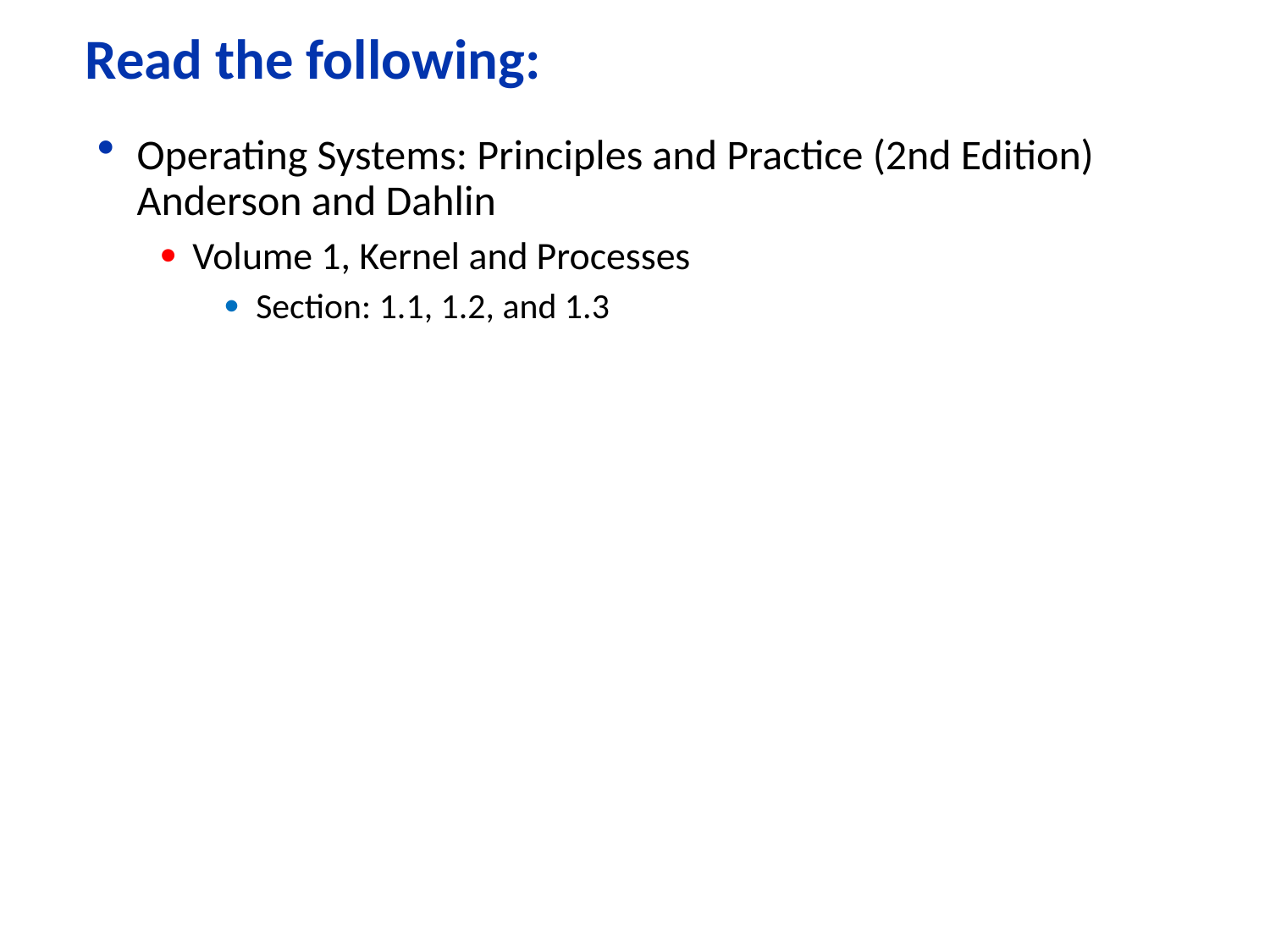

# Read the following:
Operating Systems: Principles and Practice (2nd Edition) Anderson and Dahlin
Volume 1, Kernel and Processes
Section: 1.1, 1.2, and 1.3